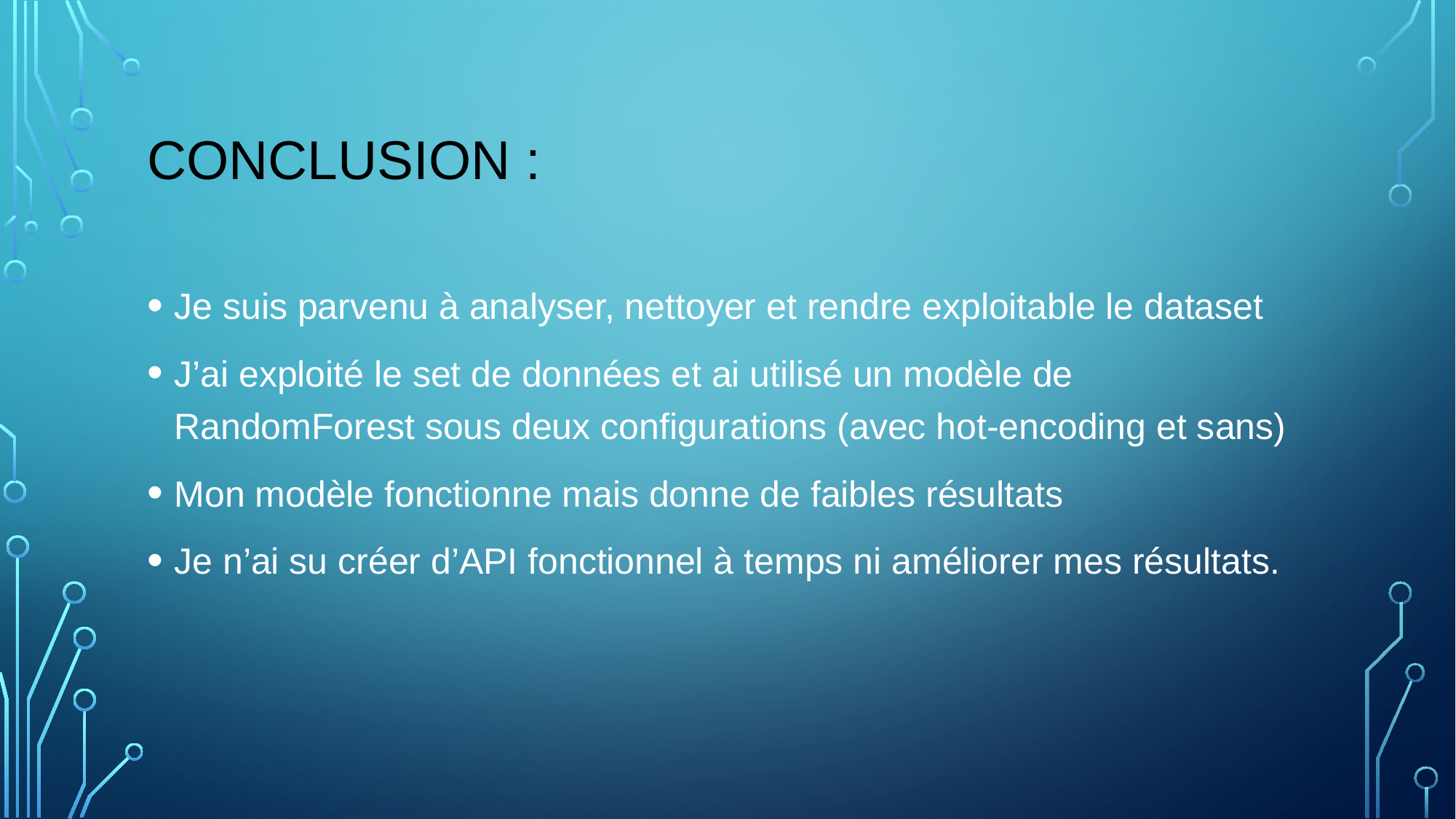

# Conclusion :
Je suis parvenu à analyser, nettoyer et rendre exploitable le dataset
J’ai exploité le set de données et ai utilisé un modèle de RandomForest sous deux configurations (avec hot-encoding et sans)
Mon modèle fonctionne mais donne de faibles résultats
Je n’ai su créer d’API fonctionnel à temps ni améliorer mes résultats.